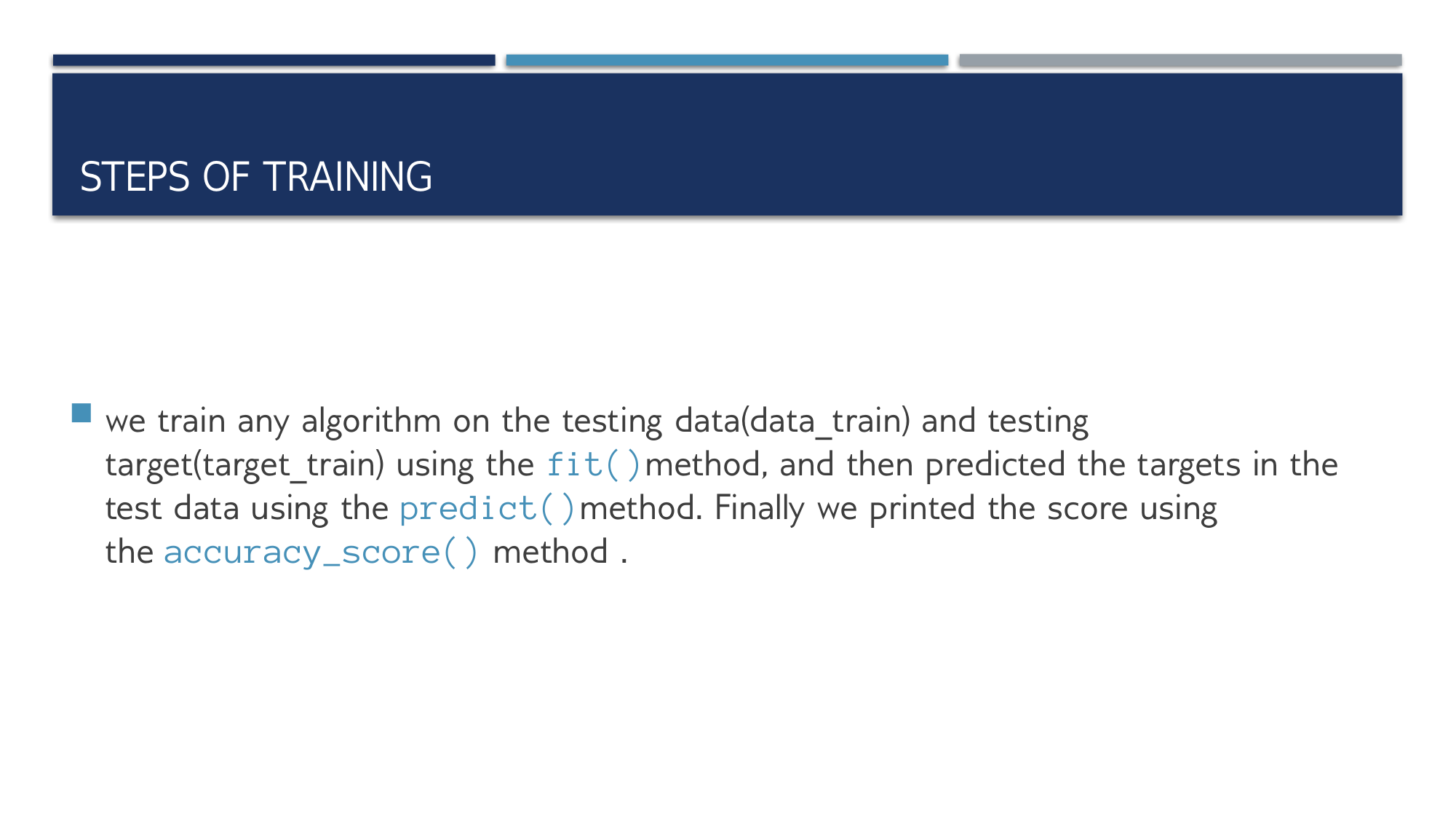

# Steps of training

we train any algorithm on the testing data(data_train) and testing target(target_train) using the fit()method, and then predicted the targets in the test data using the predict()method. Finally we printed the score using the accuracy_score() method .